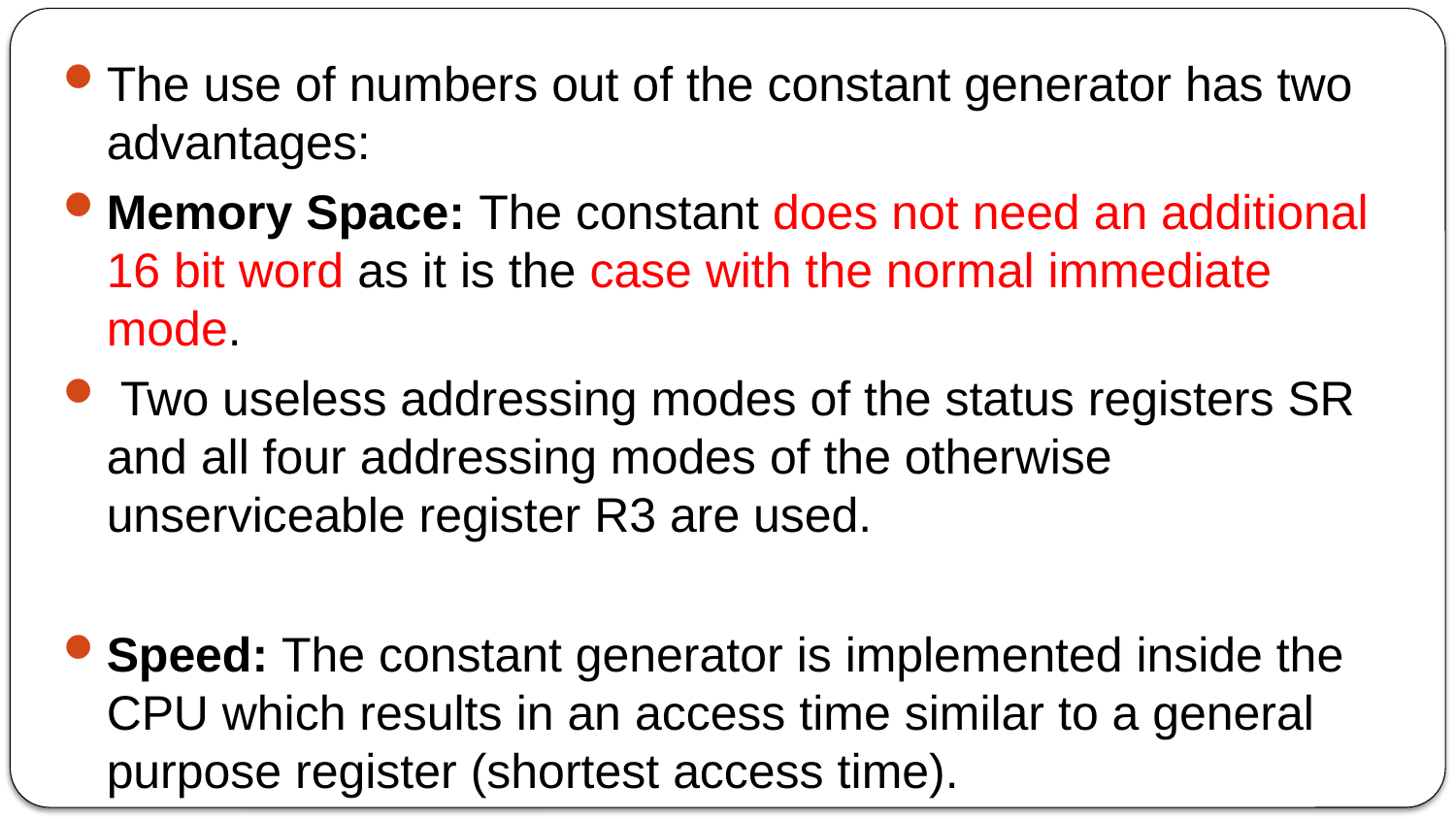

The use of numbers out of the constant generator has two advantages:
Memory Space: The constant does not need an additional 16 bit word as it is the case with the normal immediate mode.
 Two useless addressing modes of the status registers SR and all four addressing modes of the otherwise unserviceable register R3 are used.

Speed: The constant generator is implemented inside the CPU which results in an access time similar to a general purpose register (shortest access time).
Most of the emulated instructions use the constant generator.